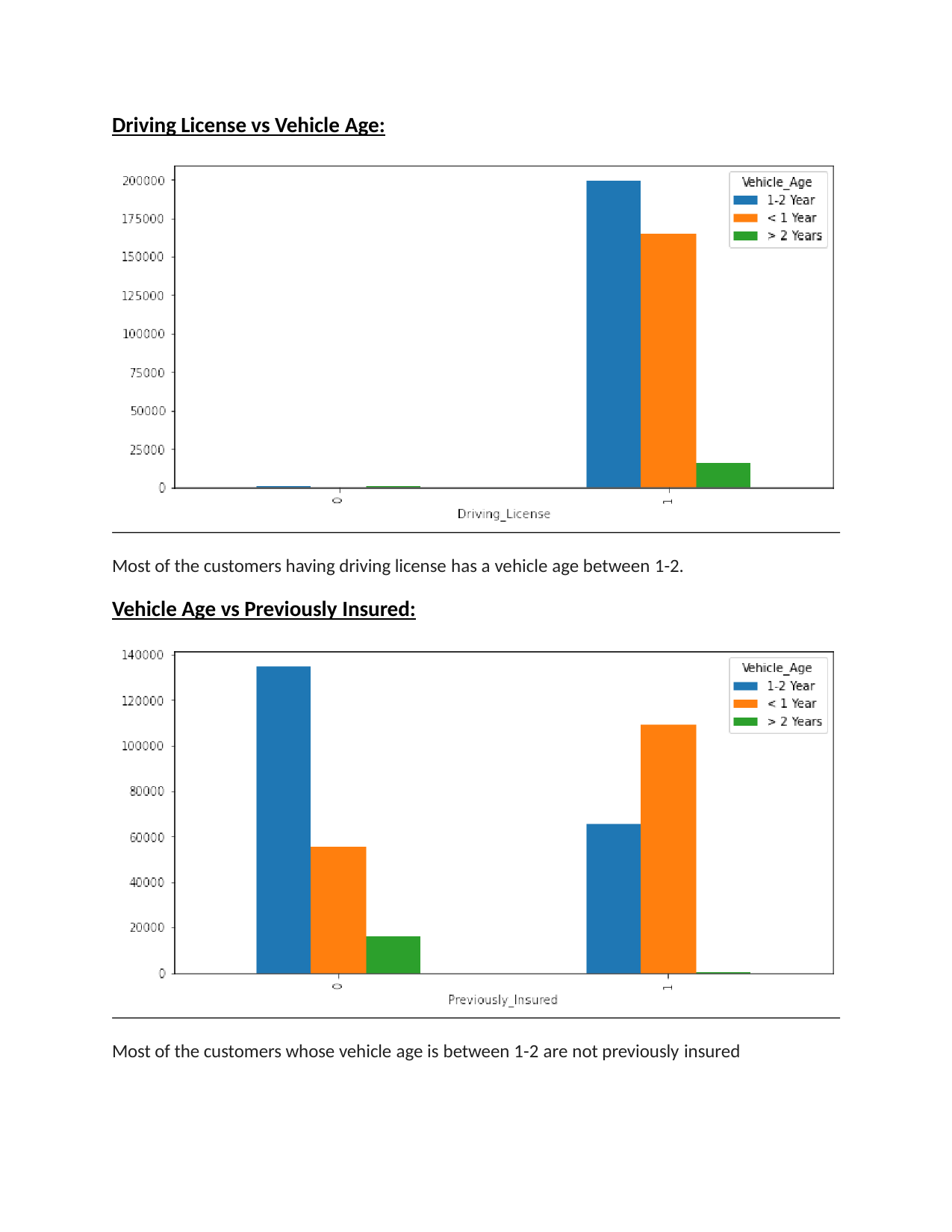

Driving License vs Vehicle Age:

Most of the customers having driving license has a vehicle age between 1-2.

Vehicle Age vs Previously Insured:

Most of the customers whose vehicle age is between 1-2 are not previously insured